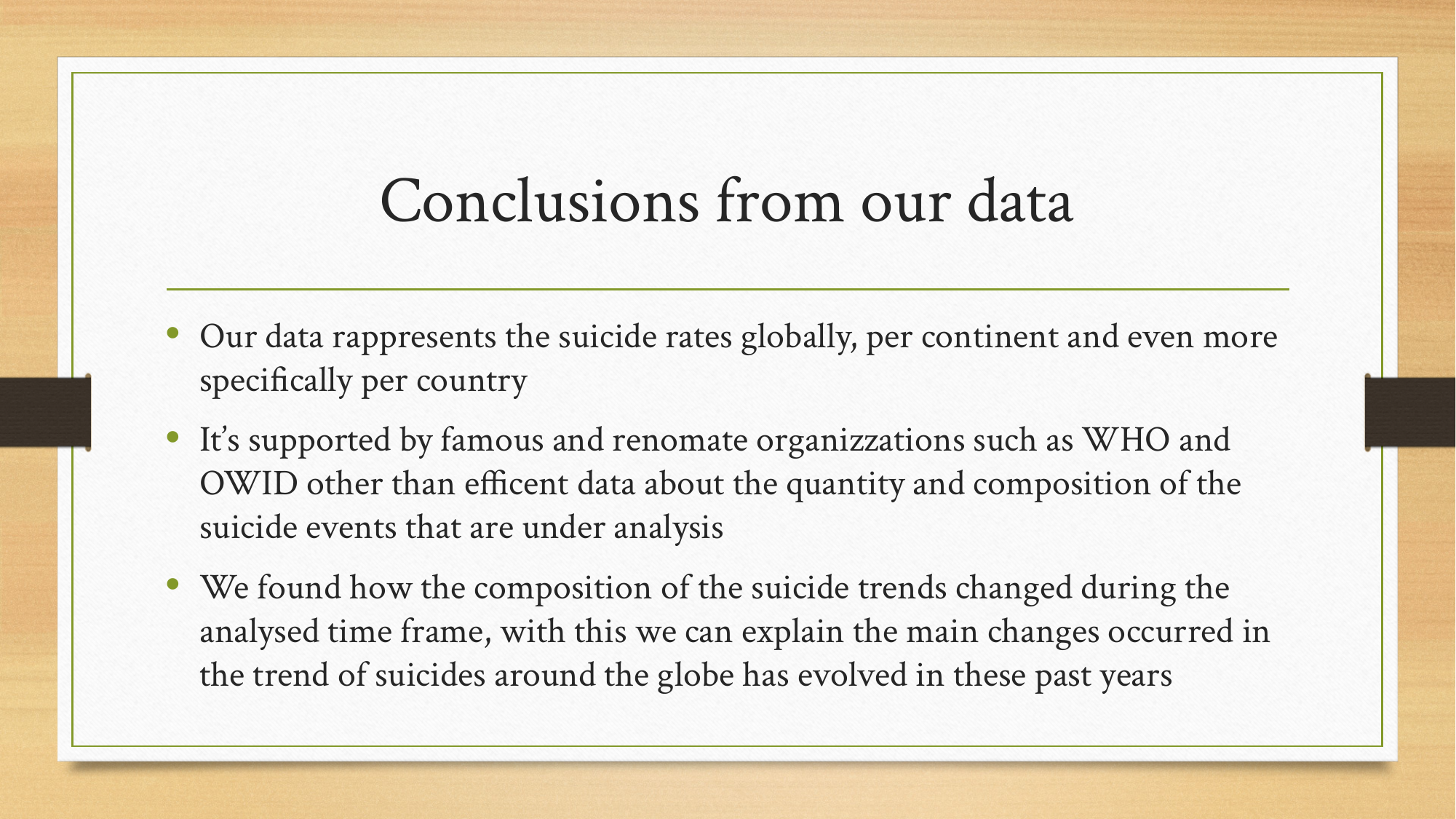

# Conclusions from our data
Our data rappresents the suicide rates globally, per continent and even more specifically per country
It’s supported by famous and renomate organizzations such as WHO and OWID other than efficent data about the quantity and composition of the suicide events that are under analysis
We found how the composition of the suicide trends changed during the analysed time frame, with this we can explain the main changes occurred in the trend of suicides around the globe has evolved in these past years